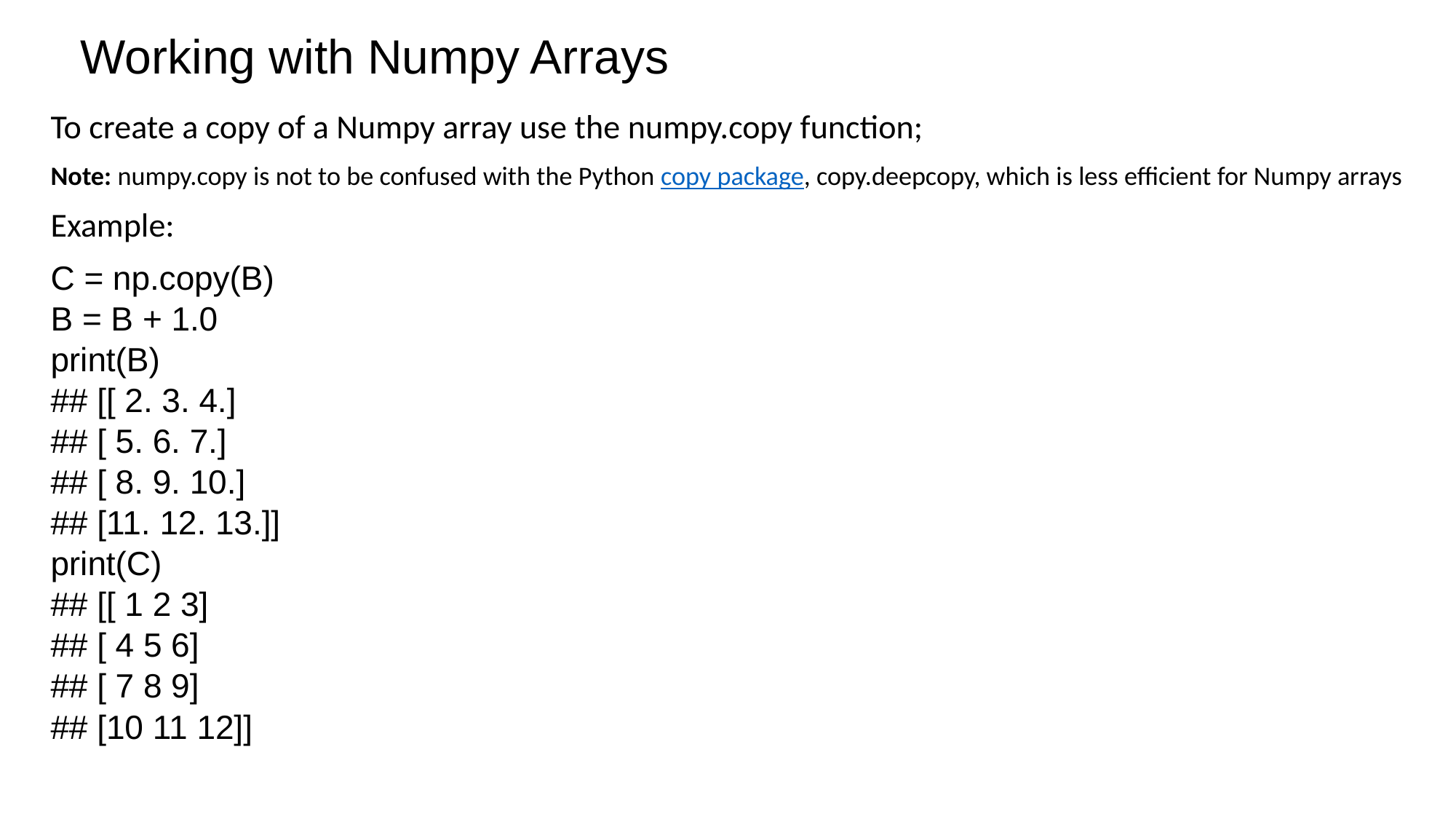

# Working with Numpy Arrays
To create a copy of a Numpy array use the numpy.copy function;
Note: numpy.copy is not to be confused with the Python copy package, copy.deepcopy, which is less efficient for Numpy arrays
Example:
C = np.copy(B)
B = B + 1.0
print(B)
## [[ 2. 3. 4.]
## [ 5. 6. 7.]
## [ 8. 9. 10.]
## [11. 12. 13.]]
print(C)
## [[ 1 2 3]
## [ 4 5 6]
## [ 7 8 9]
## [10 11 12]]